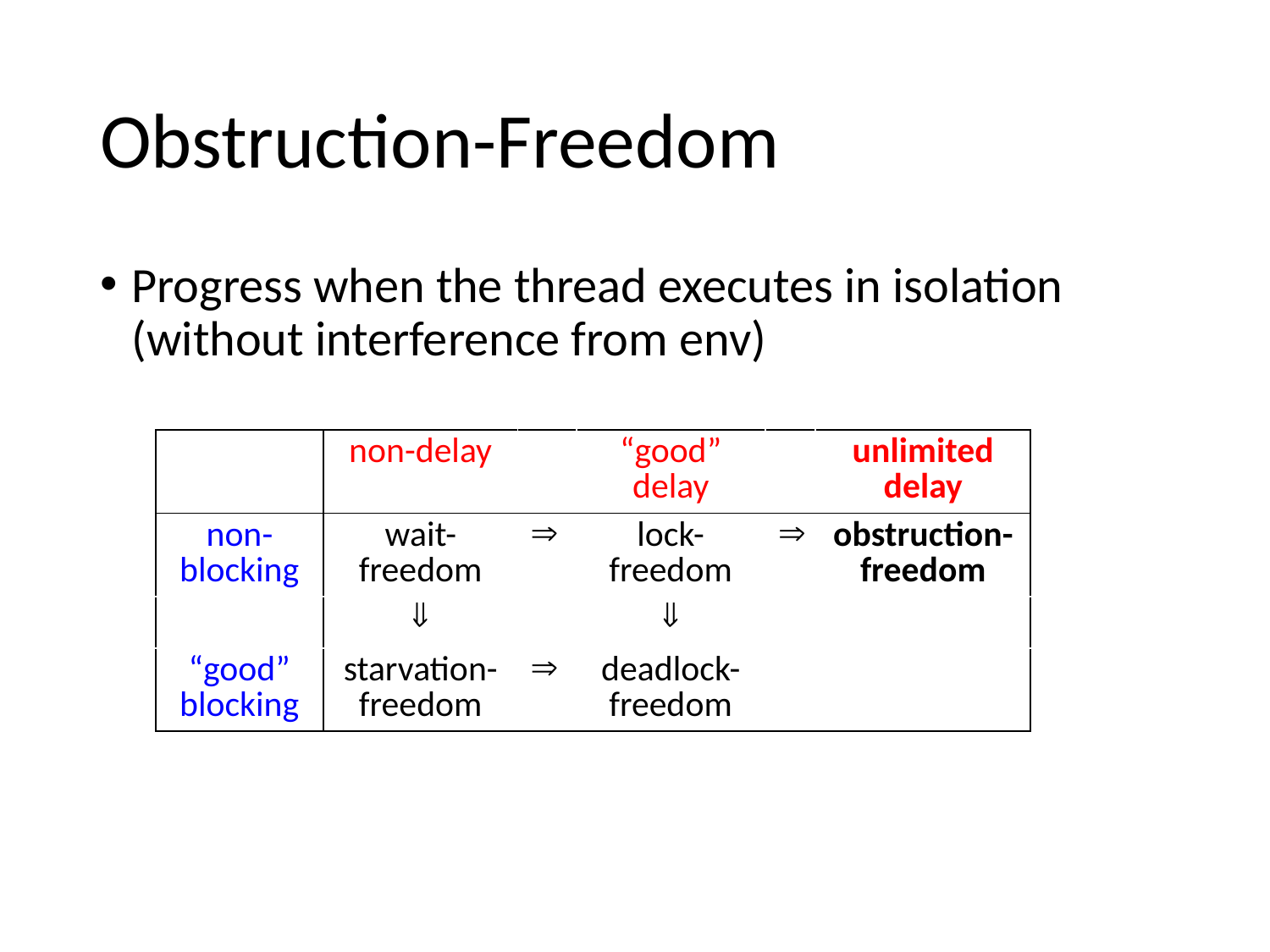

# Obstruction-Freedom
Progress when the thread executes in isolation (without interference from env)
|  | non-delay |  | “good” delay |  | unlimited delay |
| --- | --- | --- | --- | --- | --- |
| non-blocking | wait-freedom | ⇒ | lock-freedom | ⇒ | obstruction-freedom |
|  | ⇓ |  | ⇓ |  |  |
| “good” blocking | starvation-freedom | ⇒ | deadlock-freedom |  |  |